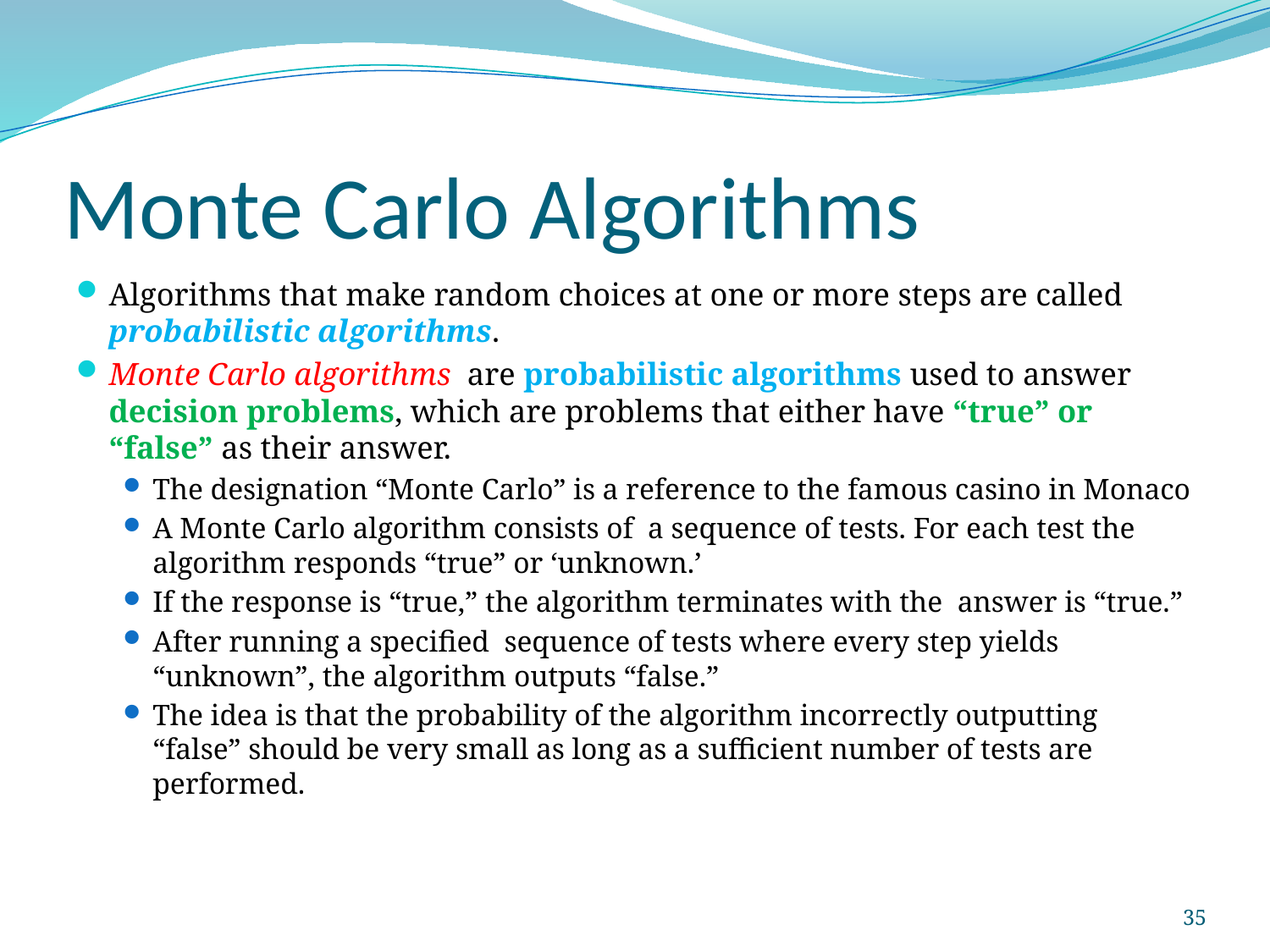

# Monte Carlo Algorithms
Algorithms that make random choices at one or more steps are called probabilistic algorithms.
Monte Carlo algorithms  are probabilistic algorithms used to answer decision problems, which are problems that either have “true” or “false” as their answer.
The designation “Monte Carlo” is a reference to the famous casino in Monaco
A Monte Carlo algorithm consists of  a sequence of tests. For each test the algorithm responds “true” or ‘unknown.’
If the response is “true,” the algorithm terminates with the  answer is “true.”
After running a specified  sequence of tests where every step yields “unknown”, the algorithm outputs “false.”
The idea is that the probability of the algorithm incorrectly outputting “false” should be very small as long as a sufficient number of tests are performed.
35